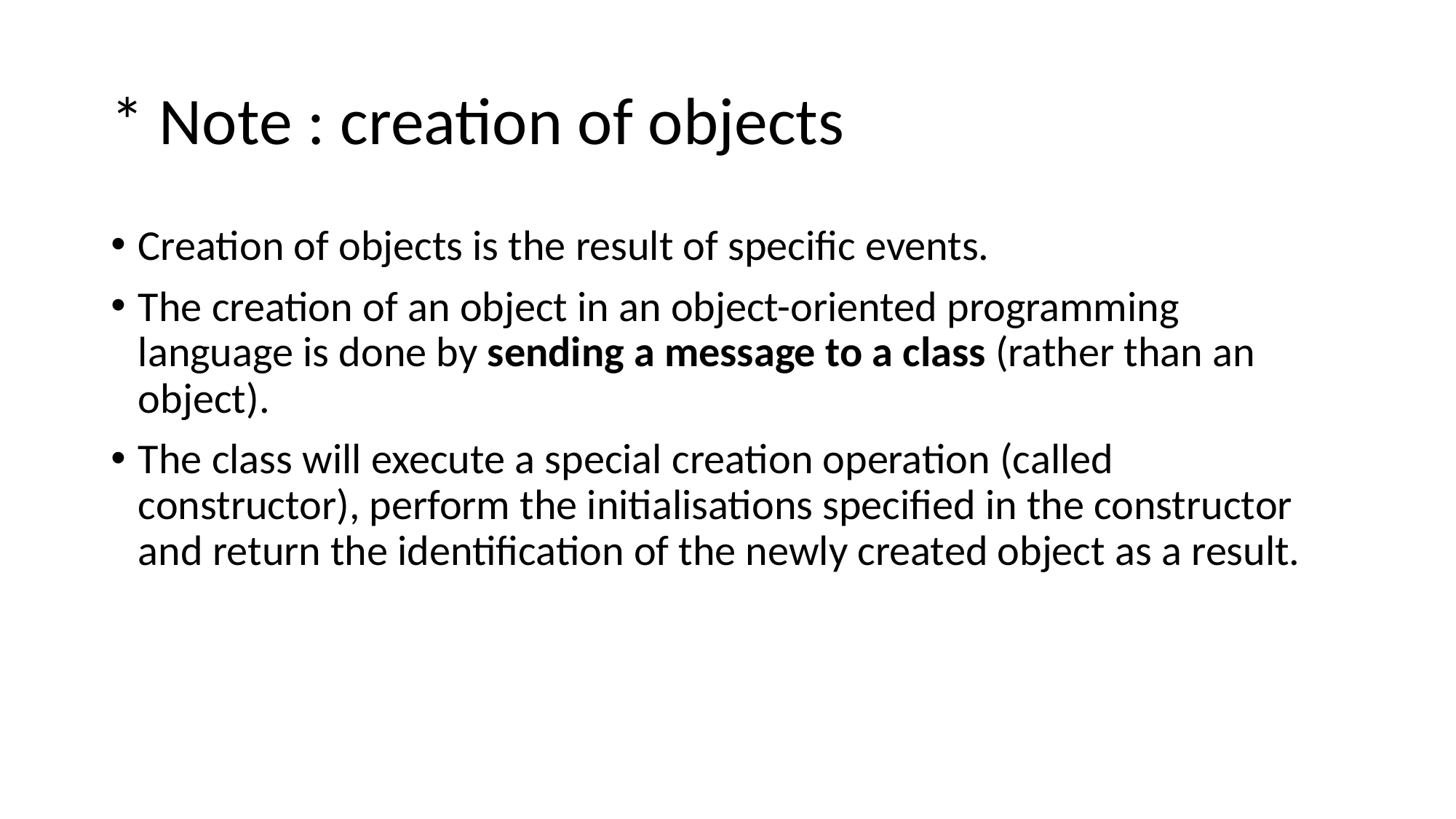

# * Note : creation of objects
Creation of objects is the result of specific events.
The creation of an object in an object-oriented programming language is done by sending a message to a class (rather than an object).
The class will execute a special creation operation (called constructor), perform the initialisations specified in the constructor and return the identification of the newly created object as a result.